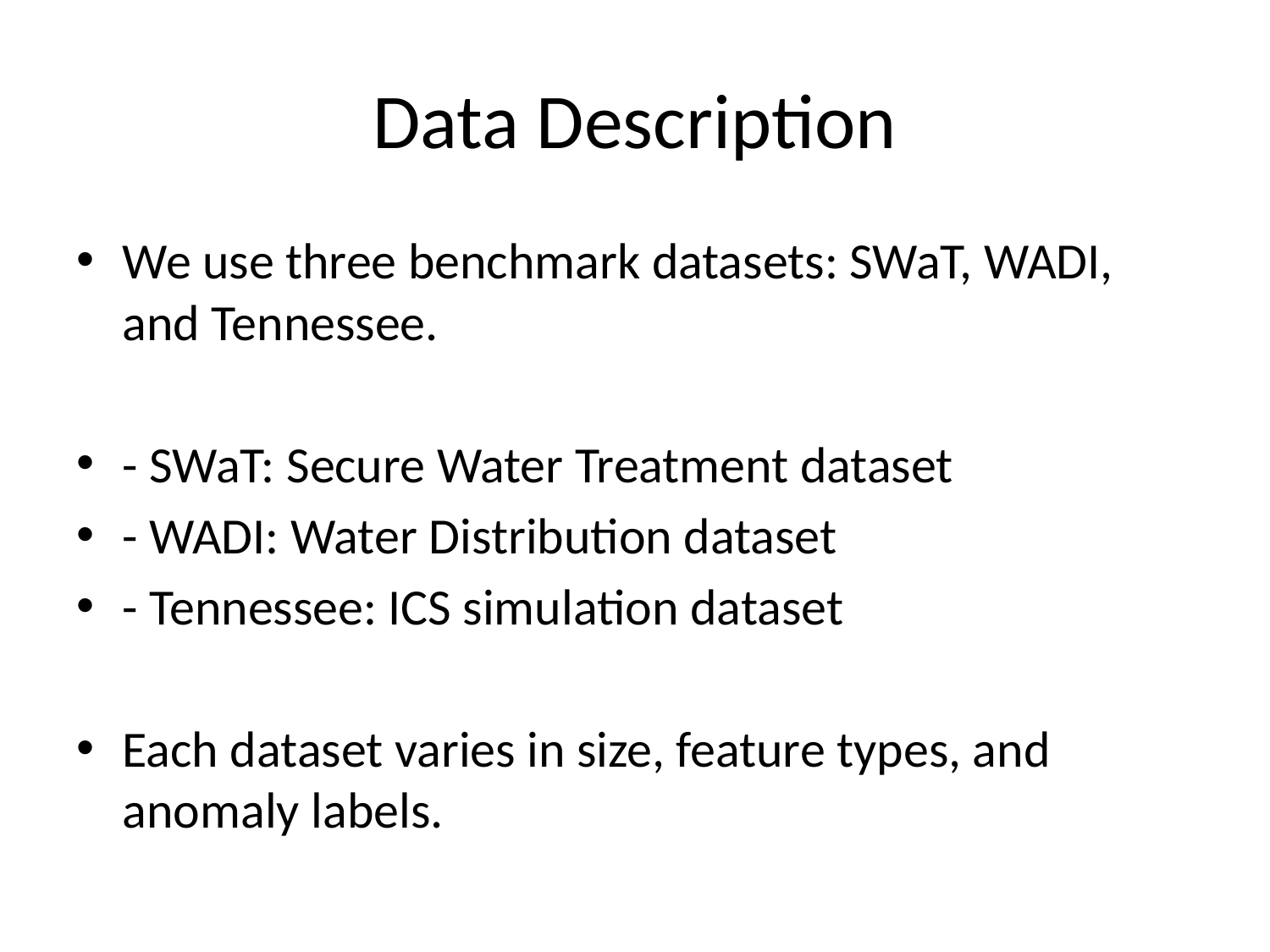

# Data Description
We use three benchmark datasets: SWaT, WADI, and Tennessee.

- SWaT: Secure Water Treatment dataset
- WADI: Water Distribution dataset
- Tennessee: ICS simulation dataset

Each dataset varies in size, feature types, and anomaly labels.